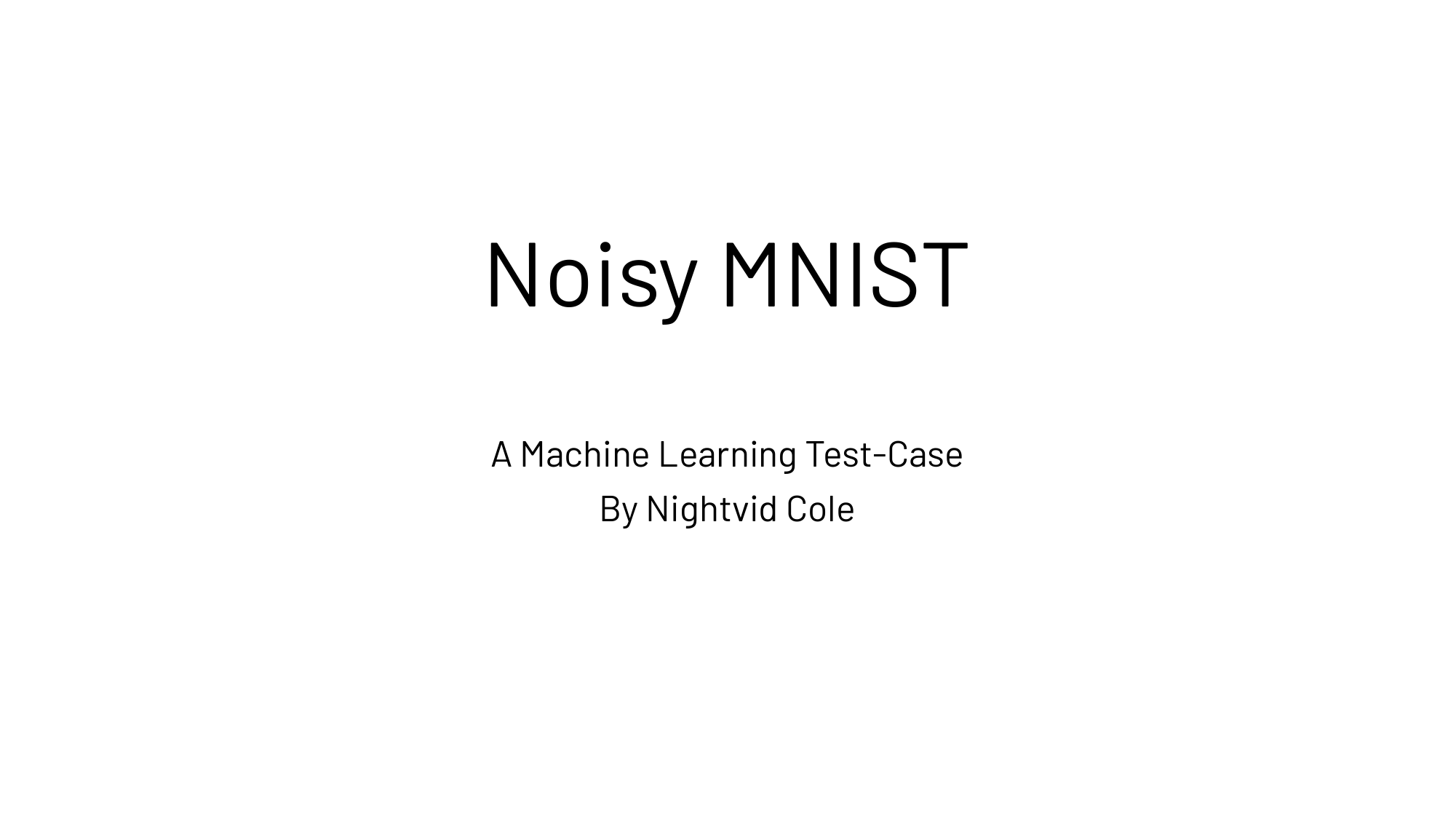

# Noisy MNIST
A Machine Learning Test-Case
By Nightvid Cole